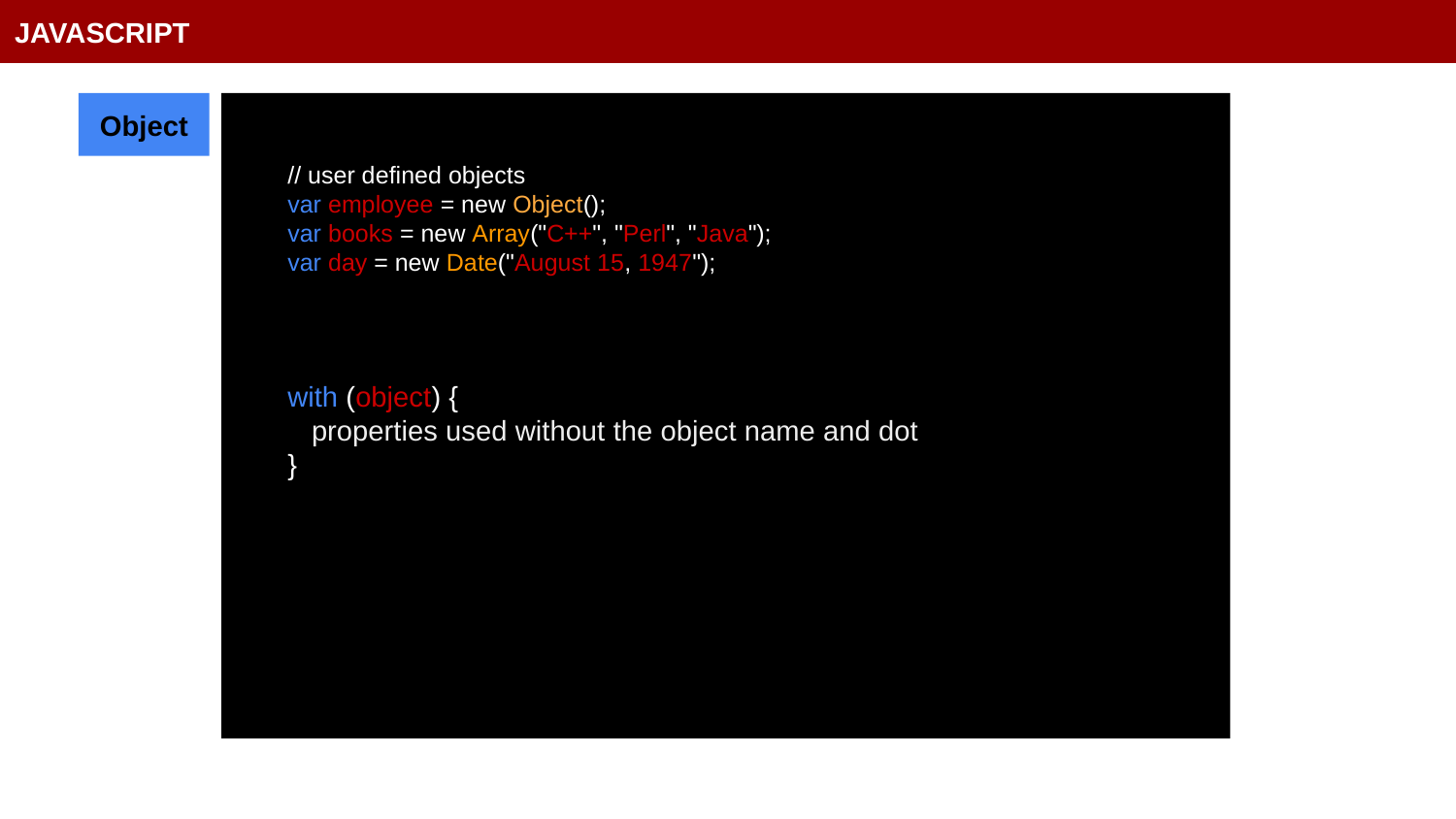

JAVASCRIPT
Object

// user defined objects
var employee = new Object();
var books = new Array("C++", "Perl", "Java");
var day = new Date("August 15, 1947");

with (object) {
   properties used without the object name and dot
}